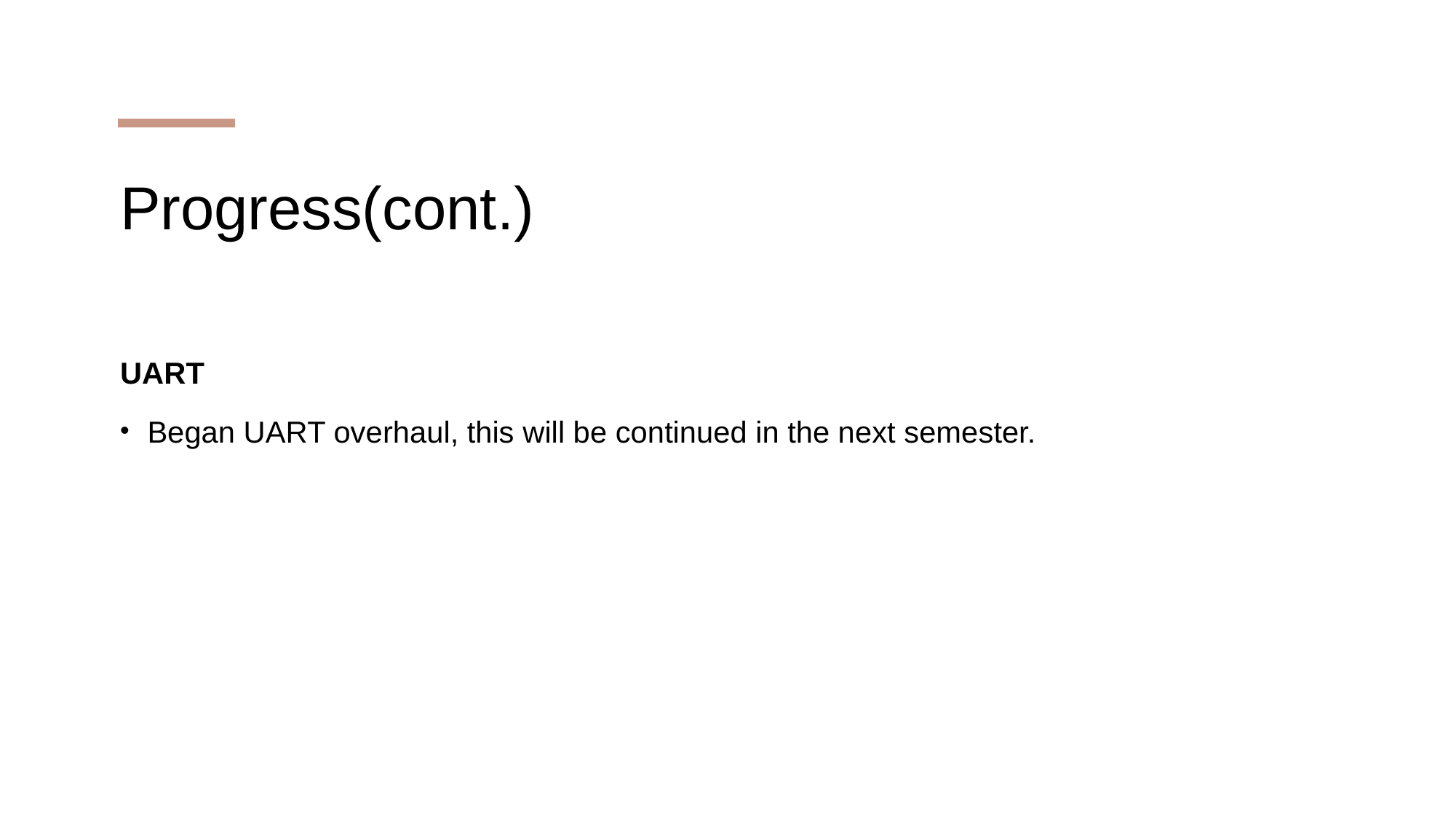

# Progress(cont.)
UART
Began UART overhaul, this will be continued in the next semester.